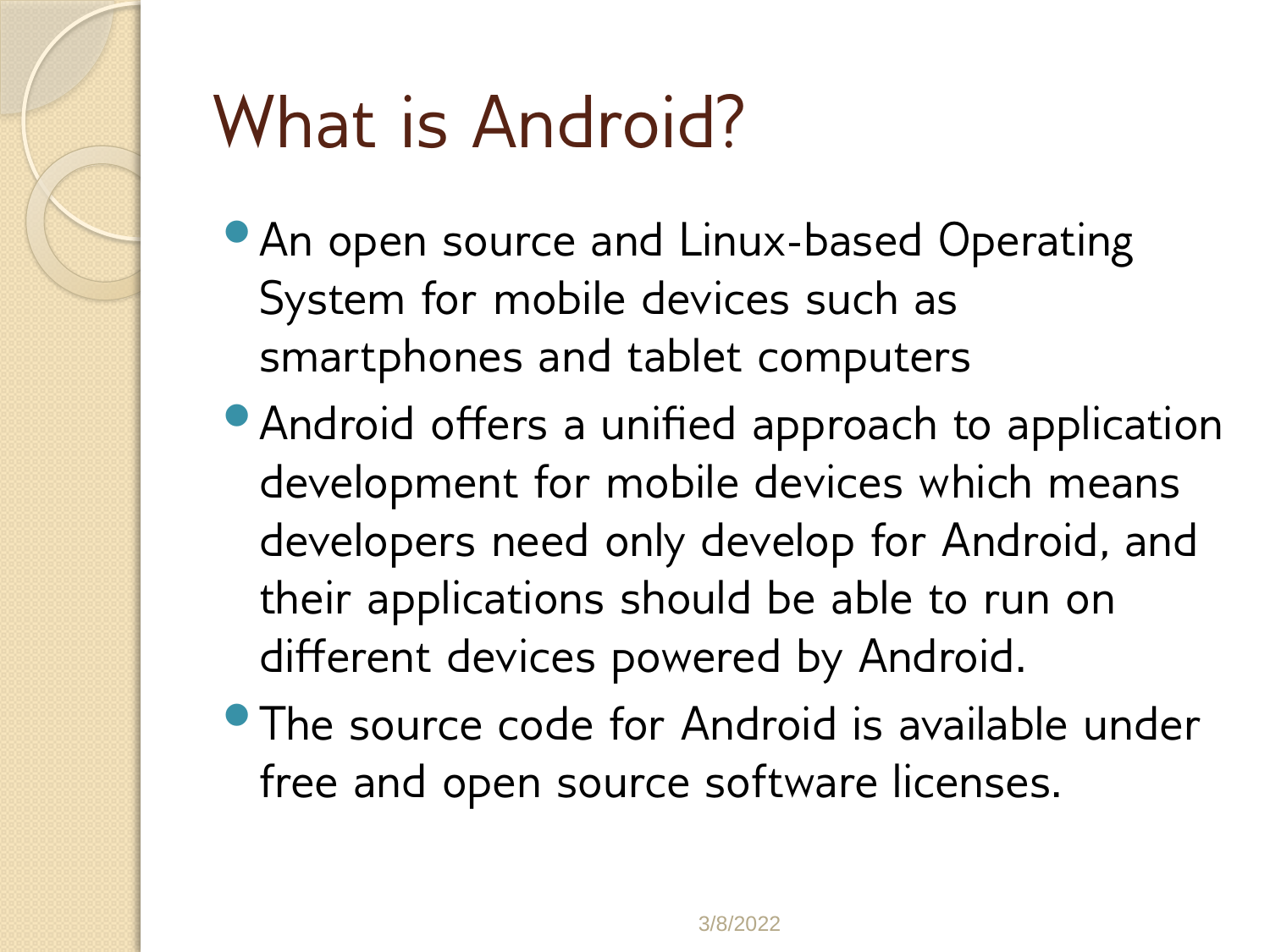

# What is Android?
An open source and Linux-based Operating System for mobile devices such as smartphones and tablet computers
Android offers a unified approach to application development for mobile devices which means developers need only develop for Android, and their applications should be able to run on different devices powered by Android.
The source code for Android is available under free and open source software licenses.
3/8/2022